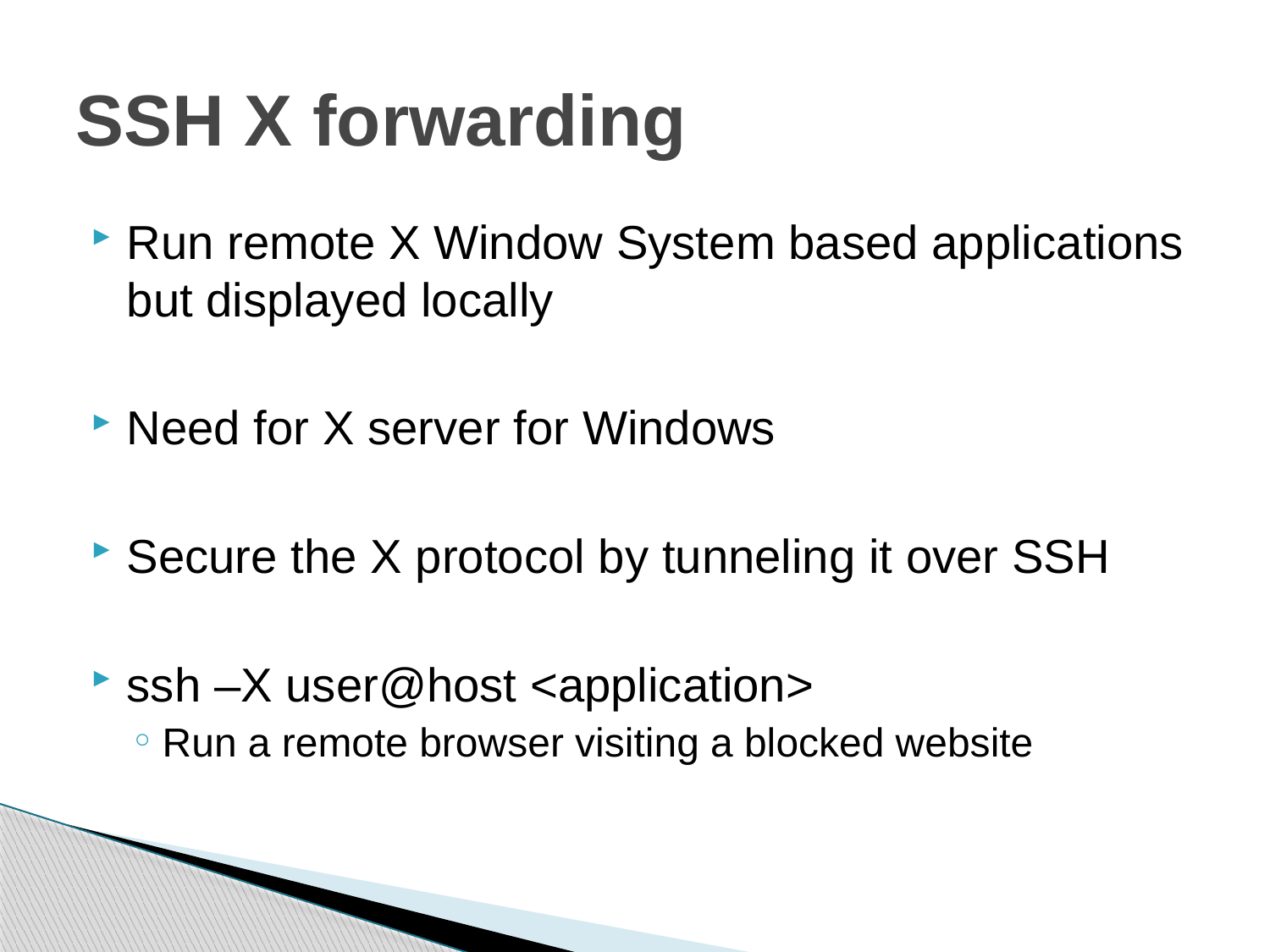

# SSH X forwarding
Run remote X Window System based applications but displayed locally

Need for X server for Windows

Secure the X protocol by tunneling it over SSH

ssh –X user@host <application>
Run a remote browser visiting a blocked website